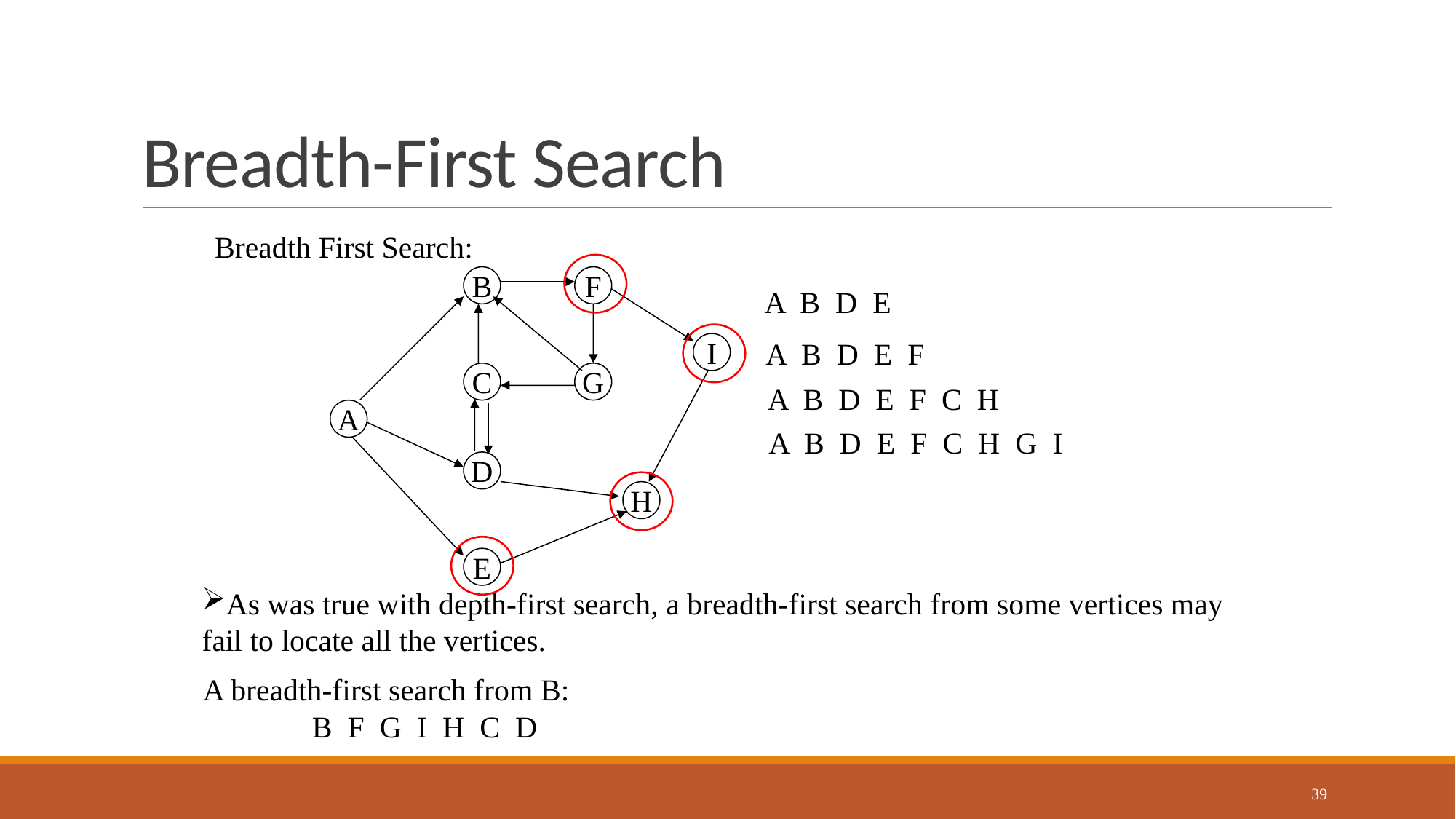

# Breadth-First Search
Breadth First Search:

B
F

I
C
G

A

D

H

E
A  B  D  E

A  B  D  E  F
A  B  D  E  F  C  H
A  B  D  E  F  C  H  G  I

As was true with depth-first search, a breadth-first search from some vertices may fail to locate all the vertices.

A breadth-first search from B:
	B  F  G  I  H  C  D
39